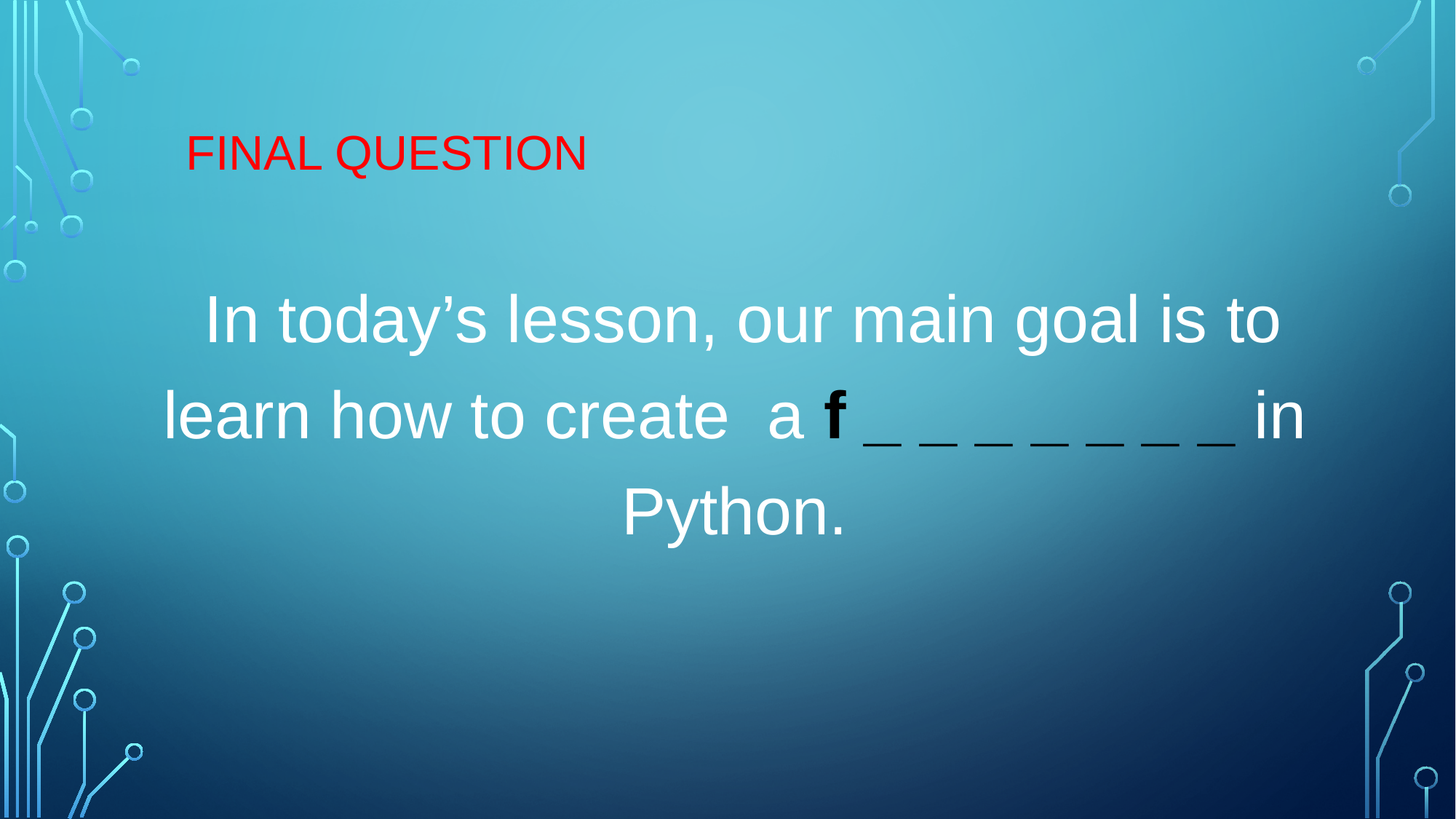

FINAL QUESTION
 In today’s lesson, our main goal is to learn how to create  a f _ _ _ _ _ _ _ in Python.